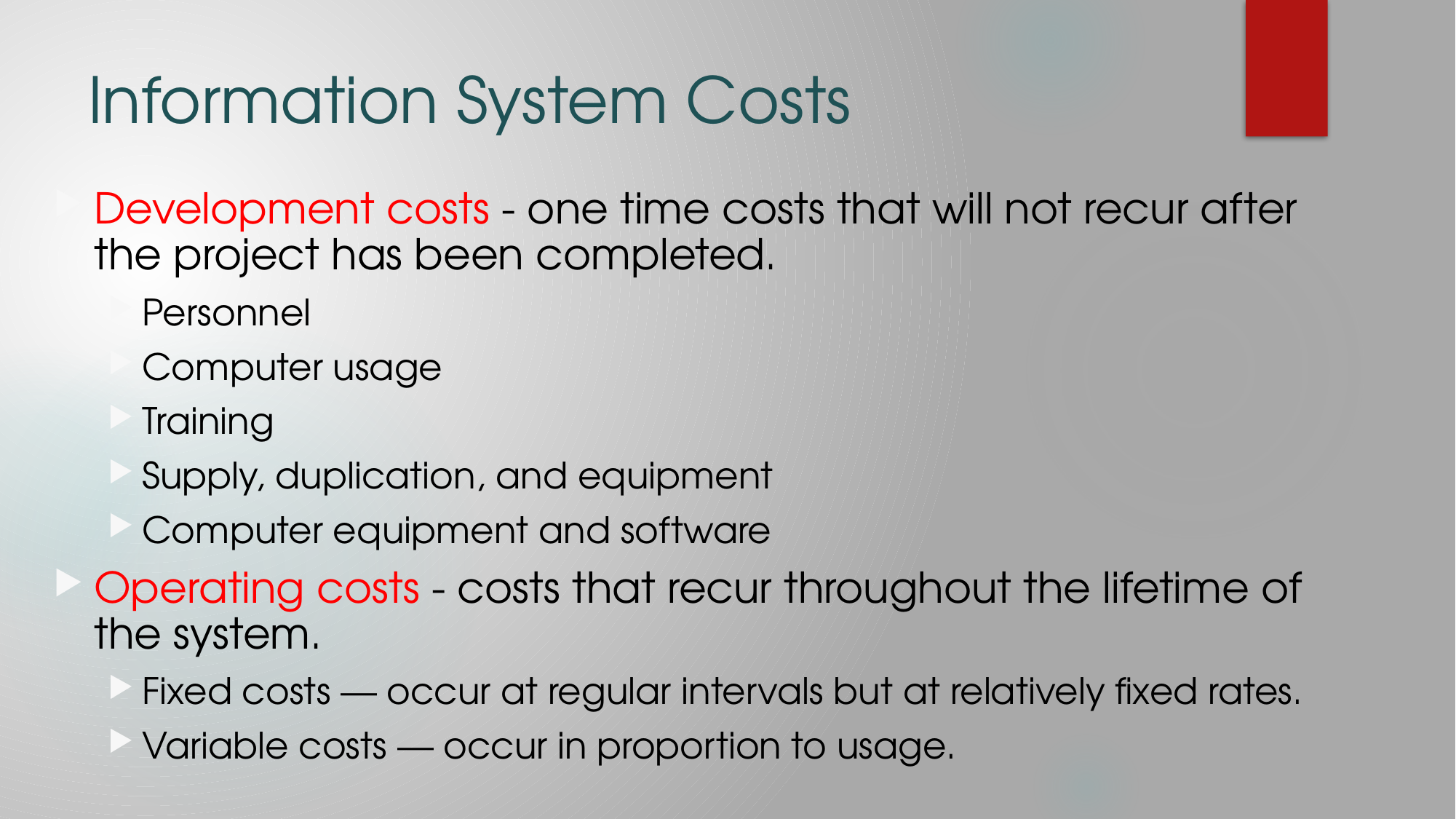

12
# Information System Costs
Development costs - one time costs that will not recur after the project has been completed.
Personnel
Computer usage
Training
Supply, duplication, and equipment
Computer equipment and software
Operating costs - costs that recur throughout the lifetime of the system.
Fixed costs — occur at regular intervals but at relatively fixed rates.
Variable costs — occur in proportion to usage.